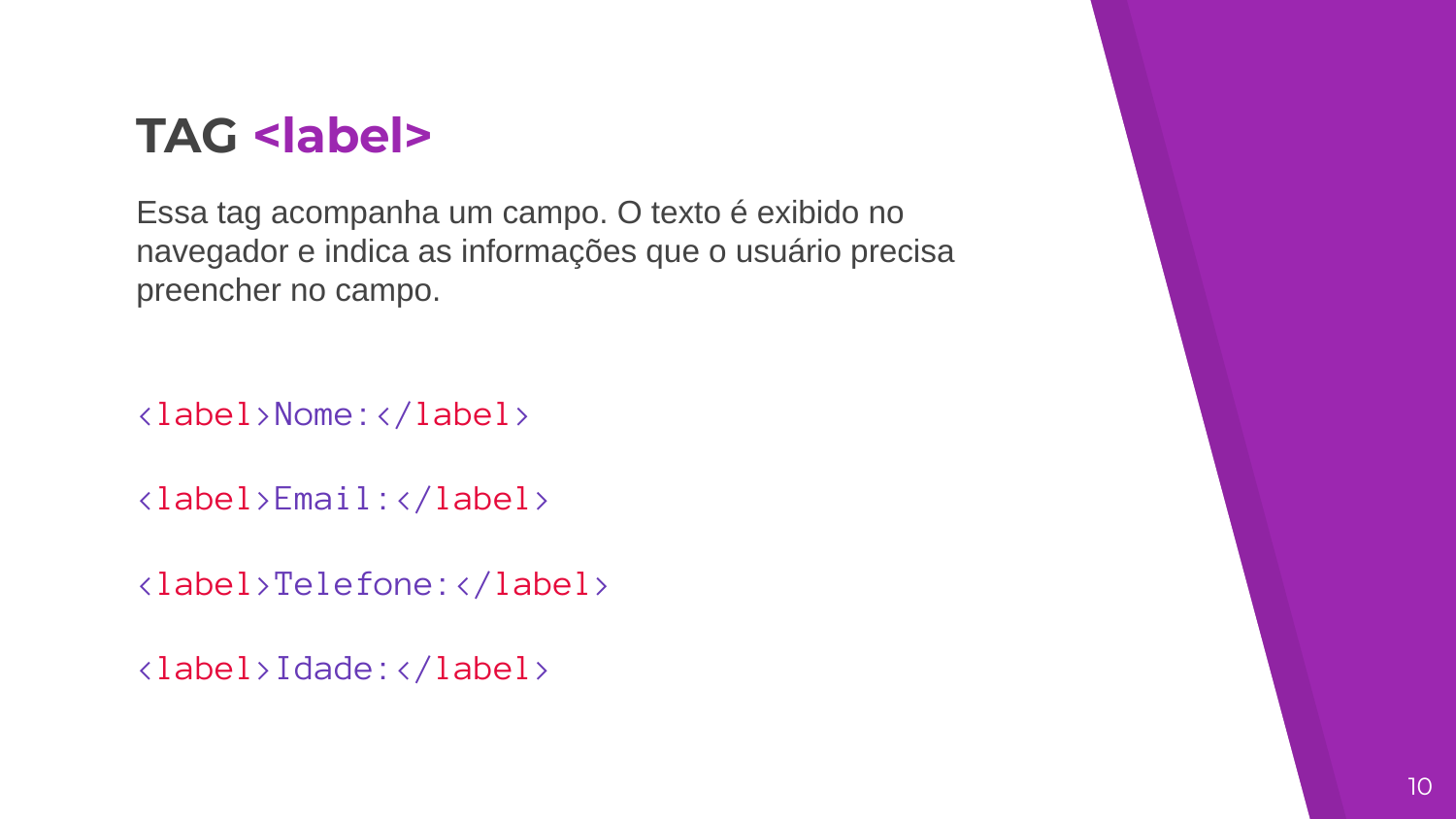

TAG <label>
Essa tag acompanha um campo. O texto é exibido no navegador e indica as informações que o usuário precisa preencher no campo.
<label>Nome:</label>
<label>Email:</label>
<label>Telefone:</label>
<label>Idade:</label>
10